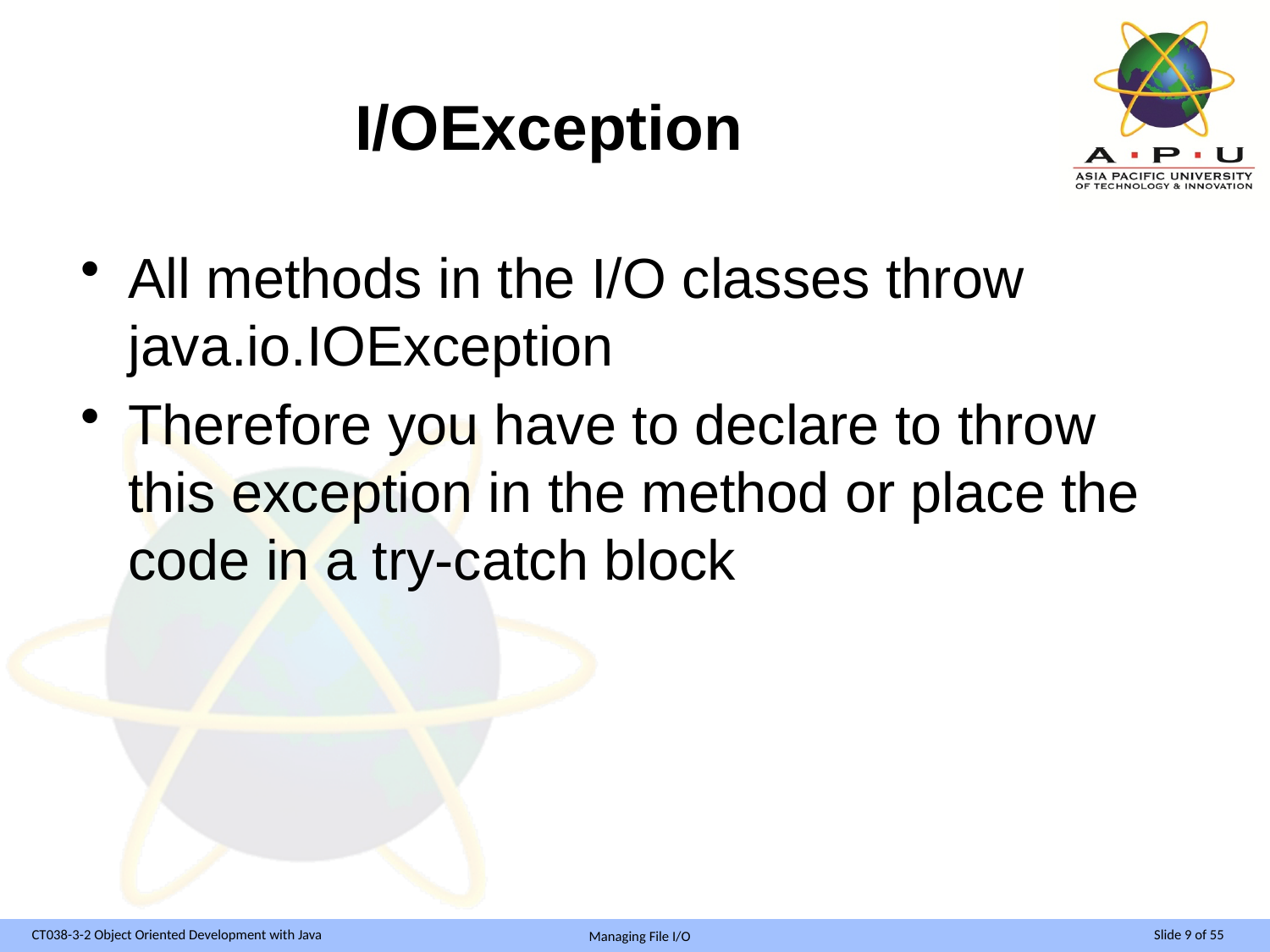

# I/OException
All methods in the I/O classes throw java.io.IOException
Therefore you have to declare to throw this exception in the method or place the code in a try-catch block